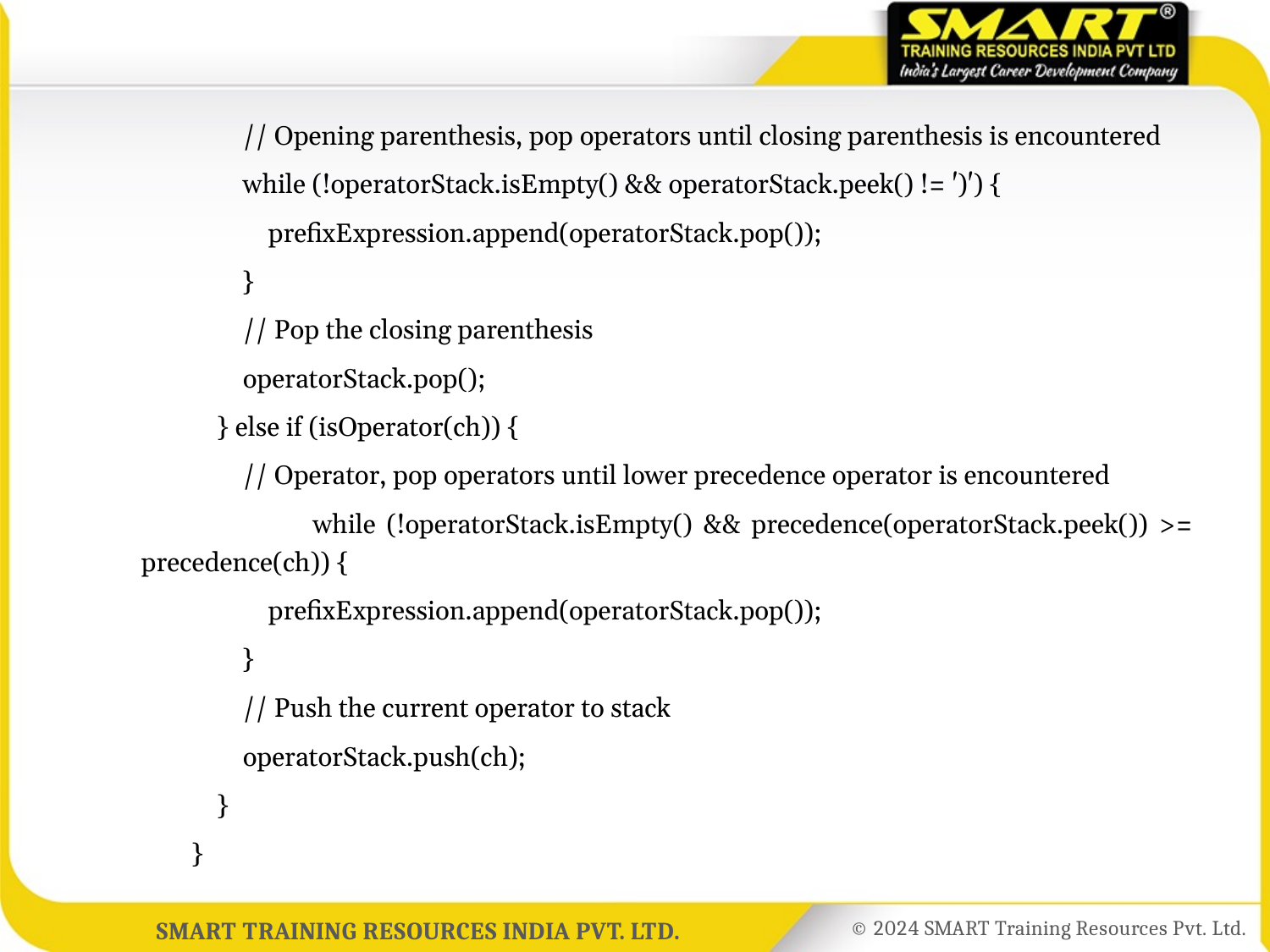

// Opening parenthesis, pop operators until closing parenthesis is encountered
	                while (!operatorStack.isEmpty() && operatorStack.peek() != ')') {
	                    prefixExpression.append(operatorStack.pop());
	                }
	                // Pop the closing parenthesis
	                operatorStack.pop();
	            } else if (isOperator(ch)) {
	                // Operator, pop operators until lower precedence operator is encountered
	                while (!operatorStack.isEmpty() && precedence(operatorStack.peek()) >= precedence(ch)) {
	                    prefixExpression.append(operatorStack.pop());
	                }
	                // Push the current operator to stack
	                operatorStack.push(ch);
	            }
	        }